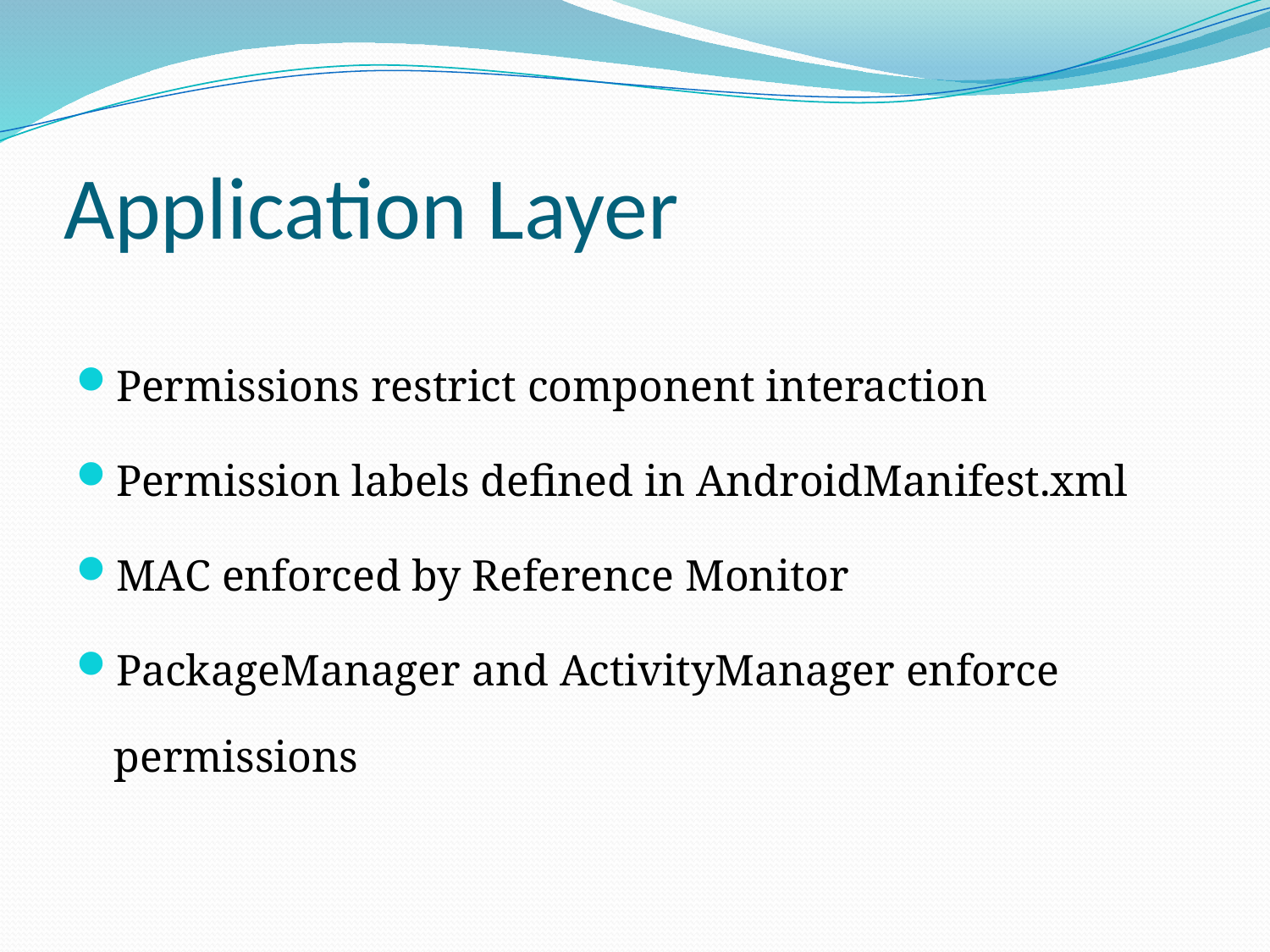

# Application Layer
Permissions restrict component interaction
Permission labels defined in AndroidManifest.xml
MAC enforced by Reference Monitor
PackageManager and ActivityManager enforce permissions